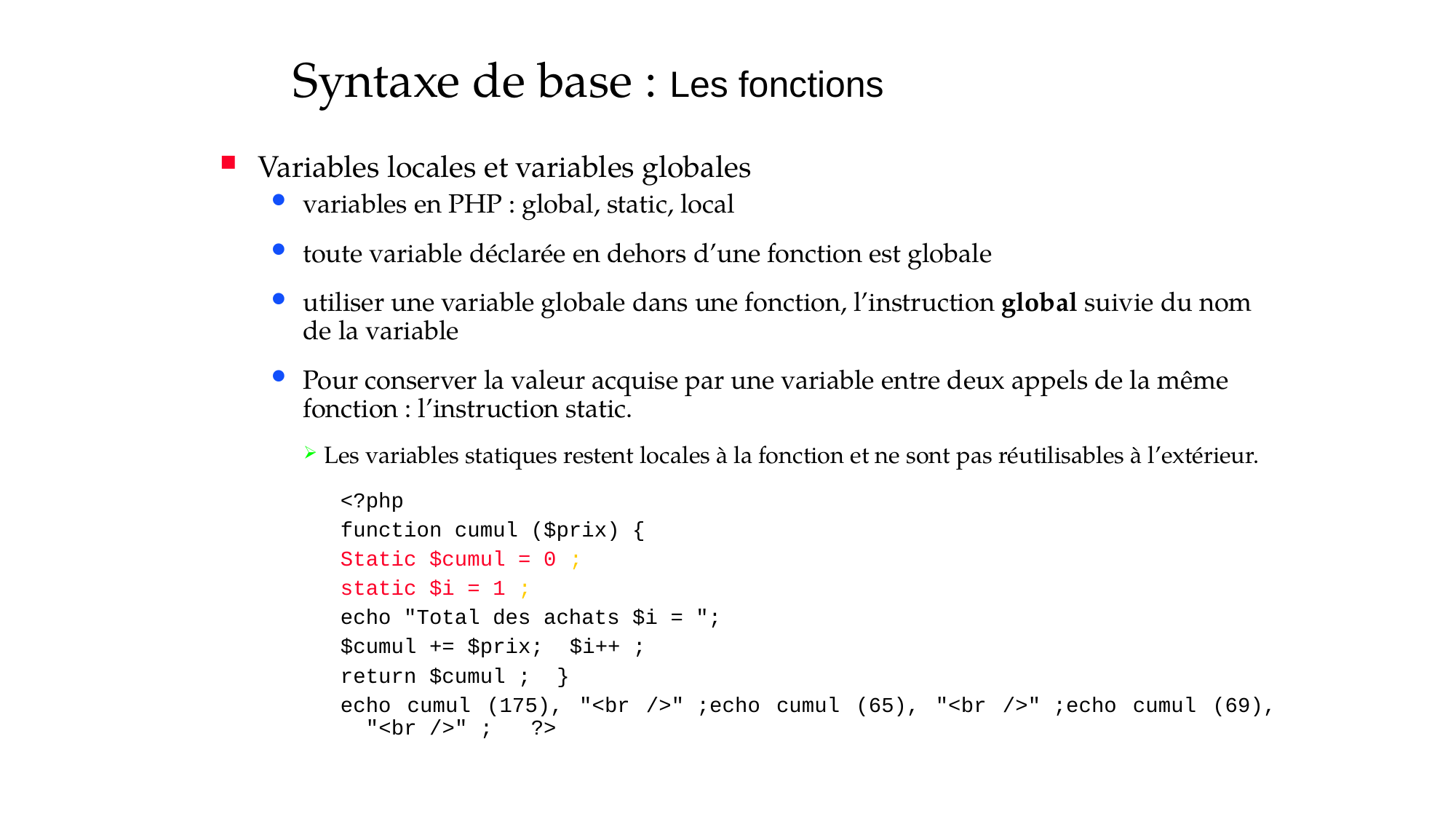

# Syntaxe de base : Les fonctions
Variables locales et variables globales
variables en PHP : global, static, local

toute variable déclarée en dehors d’une fonction est globale

utiliser une variable globale dans une fonction, l’instruction global suivie du nom de la variable

Pour conserver la valeur acquise par une variable entre deux appels de la même fonction : l’instruction static.

Les variables statiques restent locales à la fonction et ne sont pas réutilisables à l’extérieur.

<?php
function cumul ($prix) {
Static $cumul = 0 ;
static $i = 1 ;
echo "Total des achats $i = ";
$cumul += $prix;  $i++ ;
return $cumul ;  }
echo cumul (175), "<br />" ;echo cumul (65), "<br />" ;echo cumul (69), "<br />" ;   ?>